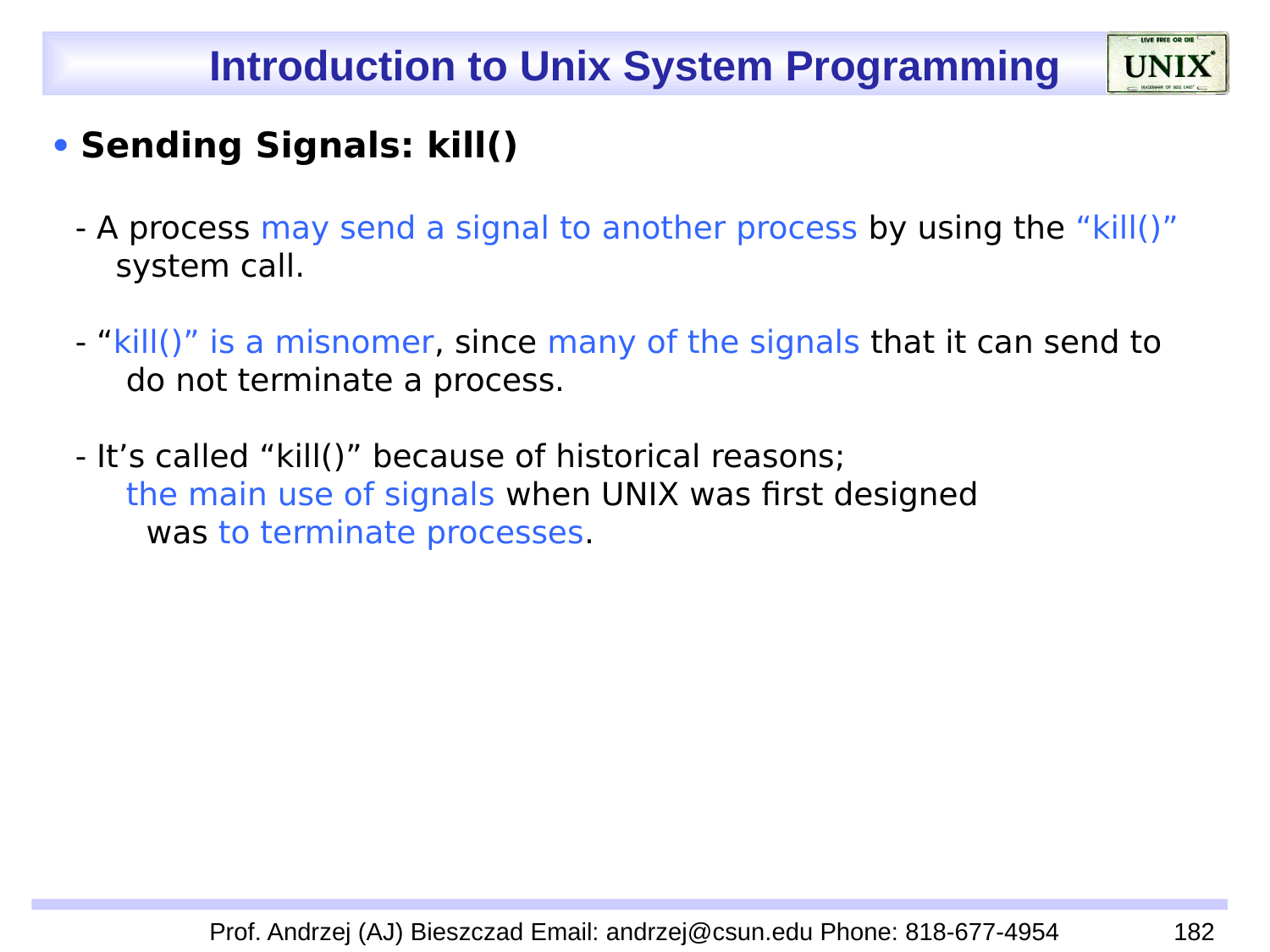

• Sending Signals: kill()

  - A process may send a signal to another process by using the “kill()”
      system call.

  - “kill()” is a misnomer, since many of the signals that it can send to
       do not terminate a process.

  - It’s called “kill()” because of historical reasons;
       the main use of signals when UNIX was first designed
         was to terminate processes.
Prof. Andrzej (AJ) Bieszczad Email: andrzej@csun.edu Phone: 818-677-4954
182